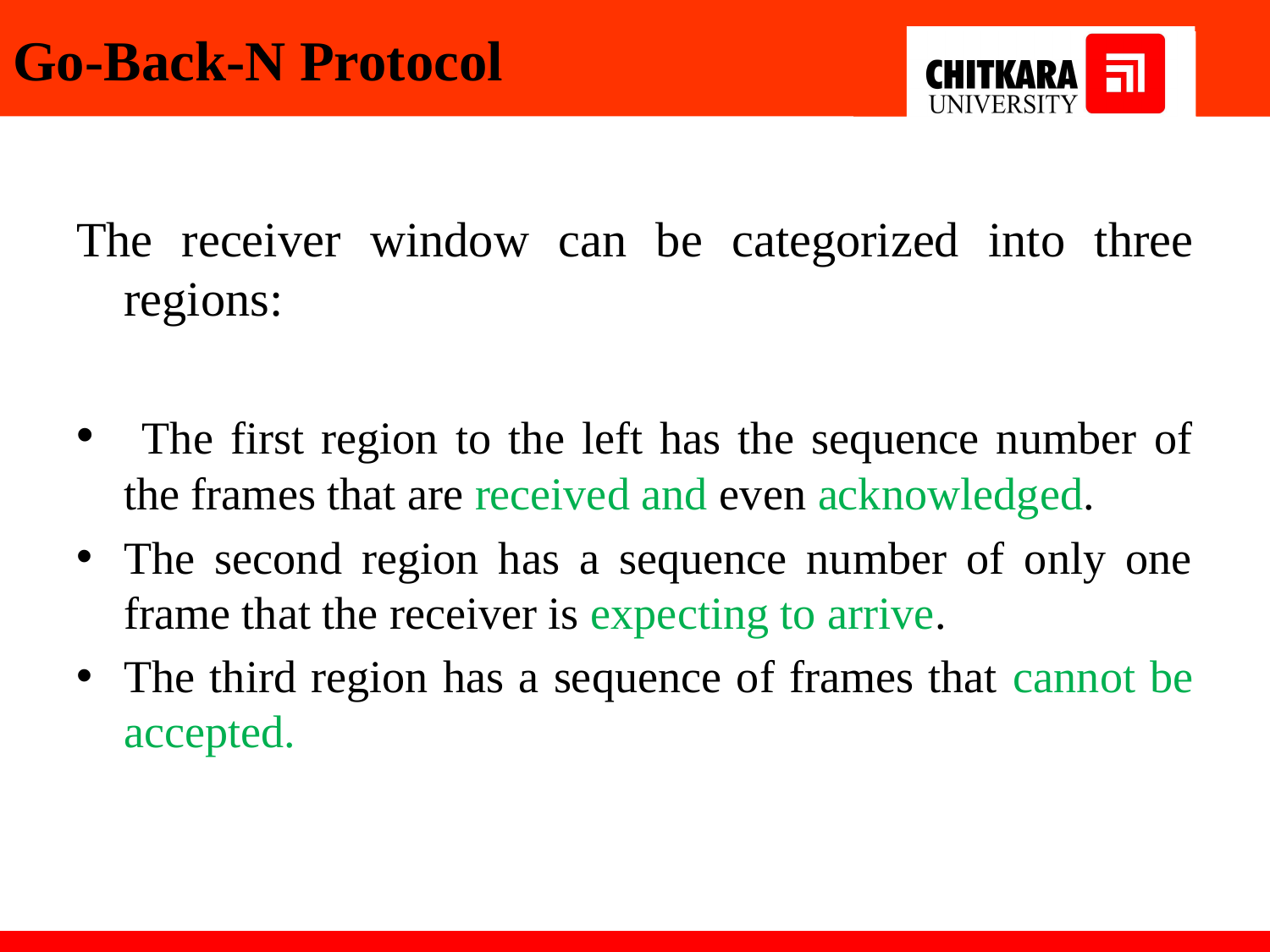

# Go-Back-N Protocol
The receiver window can be categorized into three regions:

 The first region to the left has the sequence number of the frames that are received and even acknowledged.
The second region has a sequence number of only one frame that the receiver is expecting to arrive.
The third region has a sequence of frames that cannot be accepted.